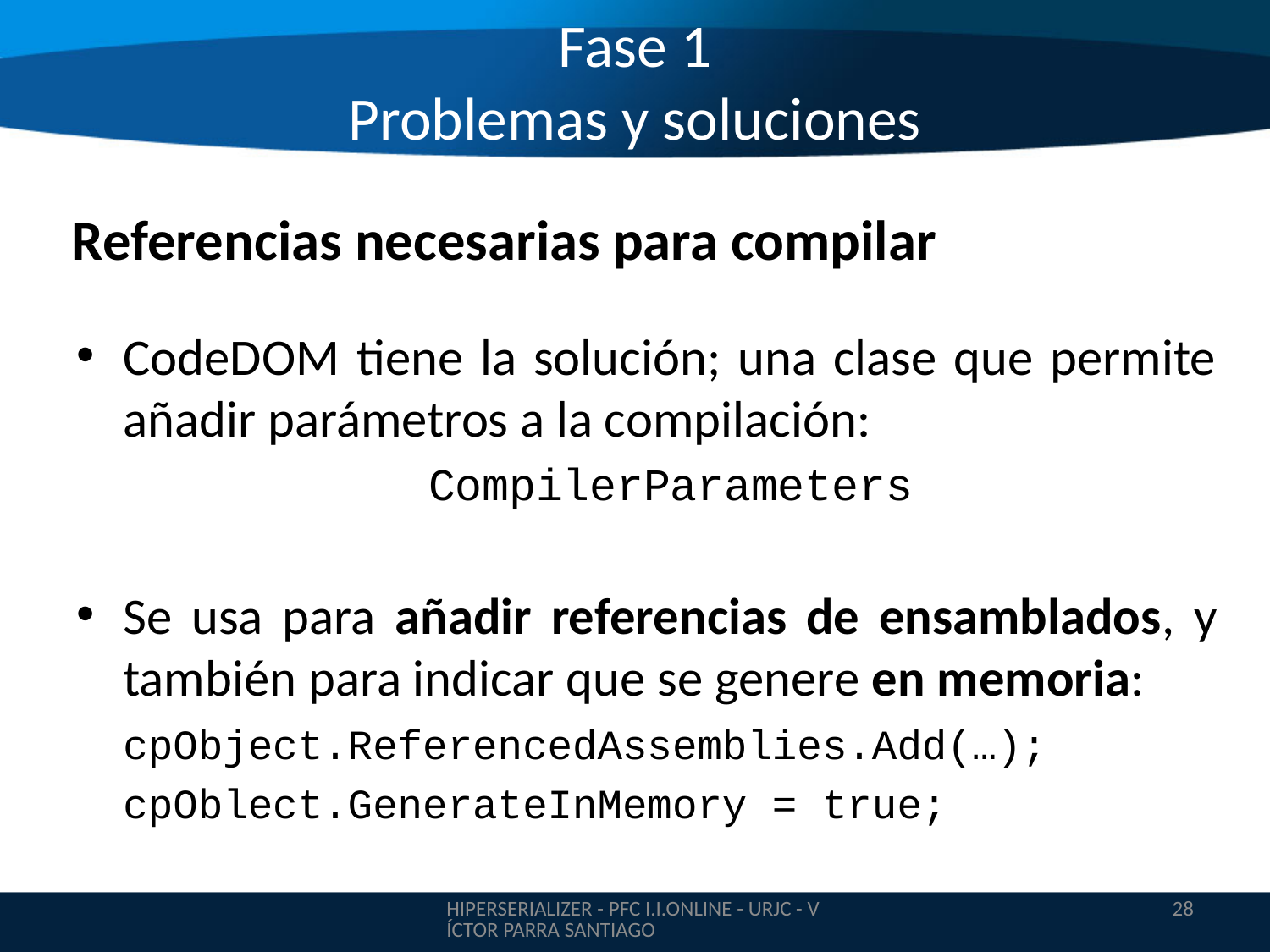

# Fase 1 Problemas y soluciones
Referencias necesarias para compilar
CodeDOM tiene la solución; una clase que permite añadir parámetros a la compilación:
	CompilerParameters

Se usa para añadir referencias de ensamblados, y también para indicar que se genere en memoria:
	cpObject.ReferencedAssemblies.Add(…);
	cpOblect.GenerateInMemory = true;

HIPERSERIALIZER - PFC I.I.ONLINE - URJC - VÍCTOR PARRA SANTIAGO
28